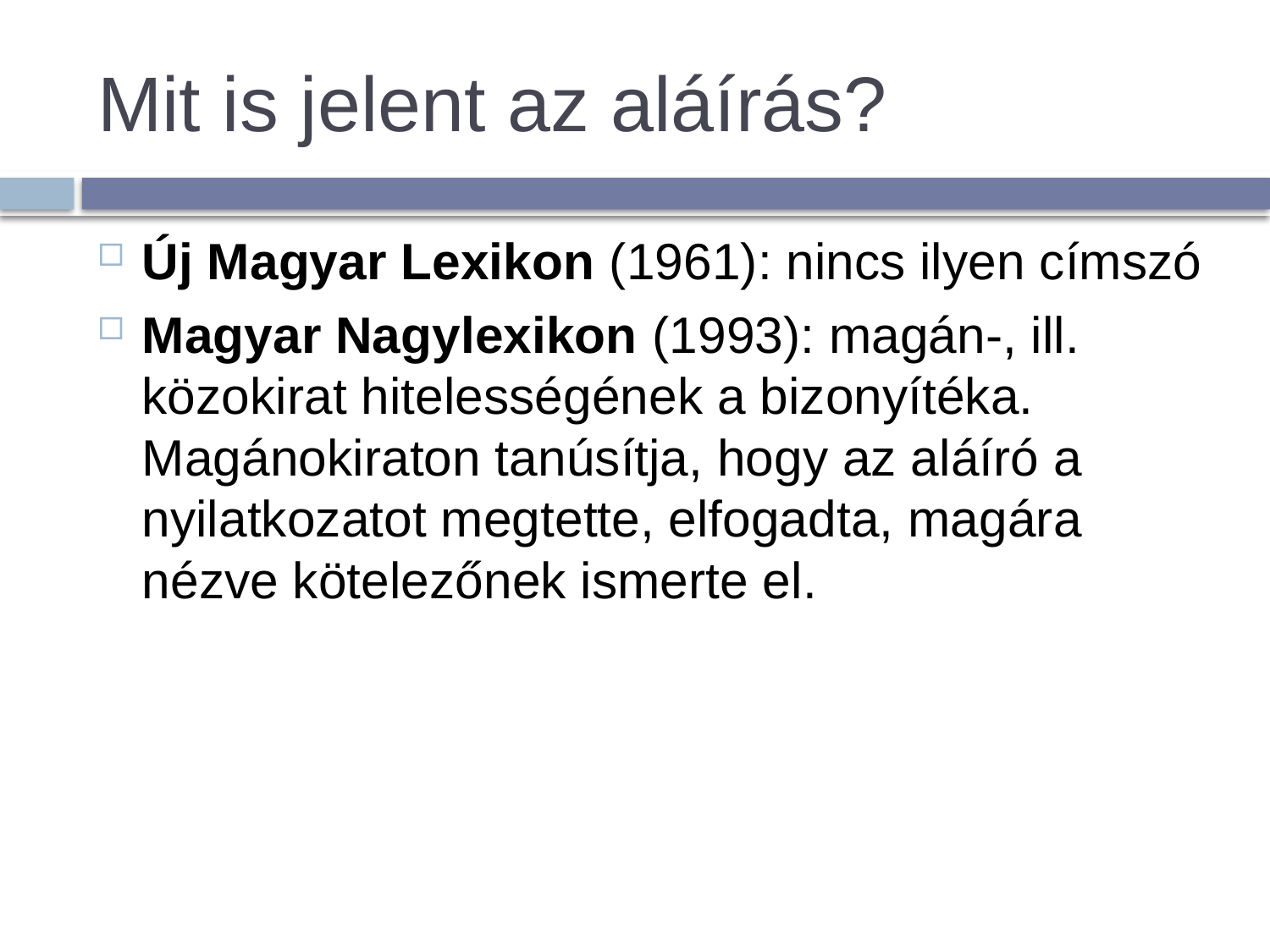

# Mit is jelent az aláírás?
Új Magyar Lexikon (1961): nincs ilyen címszó
Magyar Nagylexikon (1993): magán-, ill. közokirat hitelességének a bizonyítéka. Magánokiraton tanúsítja, hogy az aláíró a nyilatkozatot megtette, elfogadta, magára nézve kötelezőnek ismerte el.